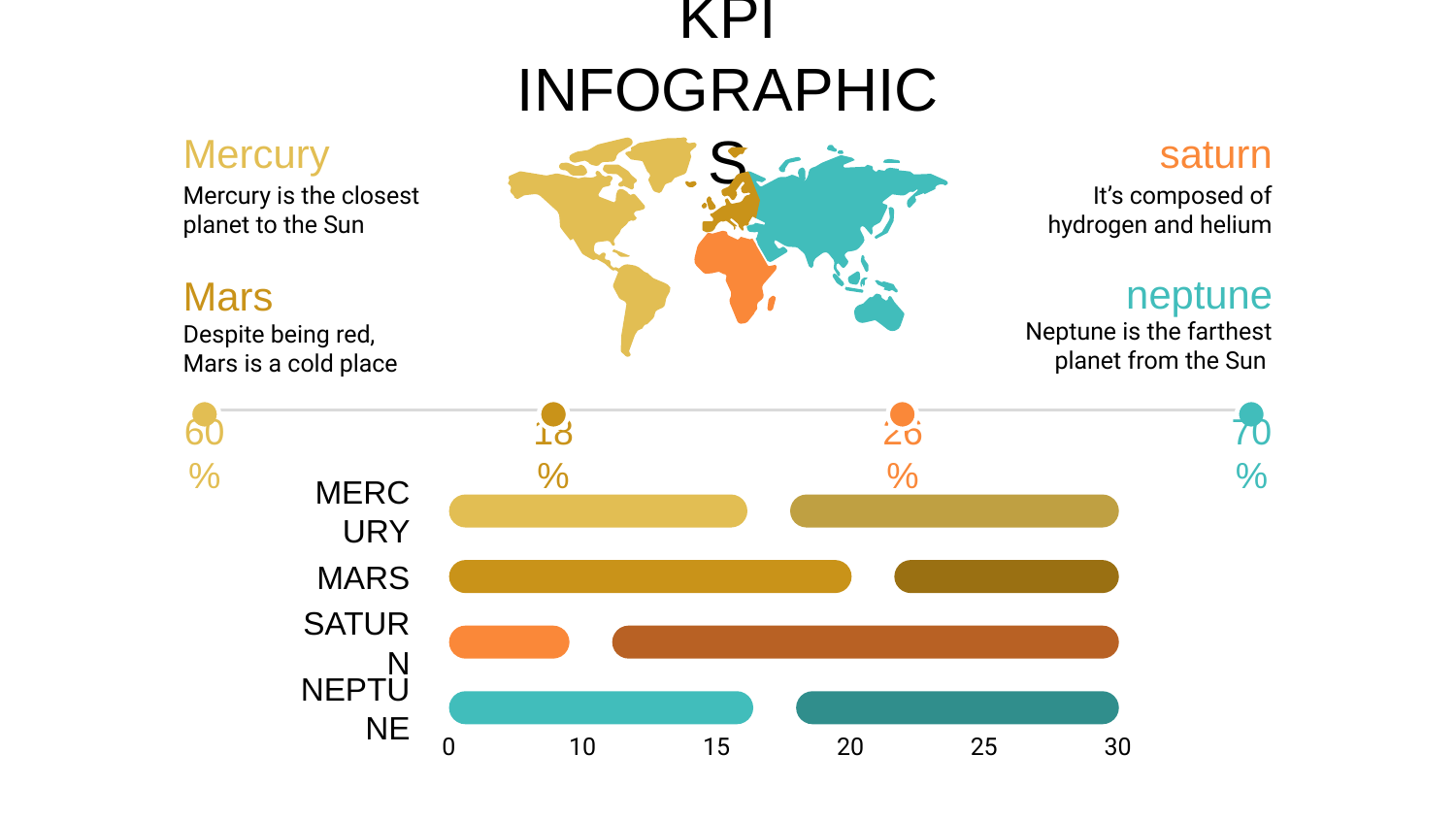

# KPI INFOGRAPHICS
Mercury
Mercury is the closest planet to the Sun
saturn
It’s composed of hydrogen and helium

neptune
Neptune is the farthest planet from the Sun
Mars
Despite being red,
Mars is a cold place

60%

18%

26%

70%

MERCURY

MARS

SATURN

NEPTUNE
0
10
15
20
25
30
100,000
$100,000.00